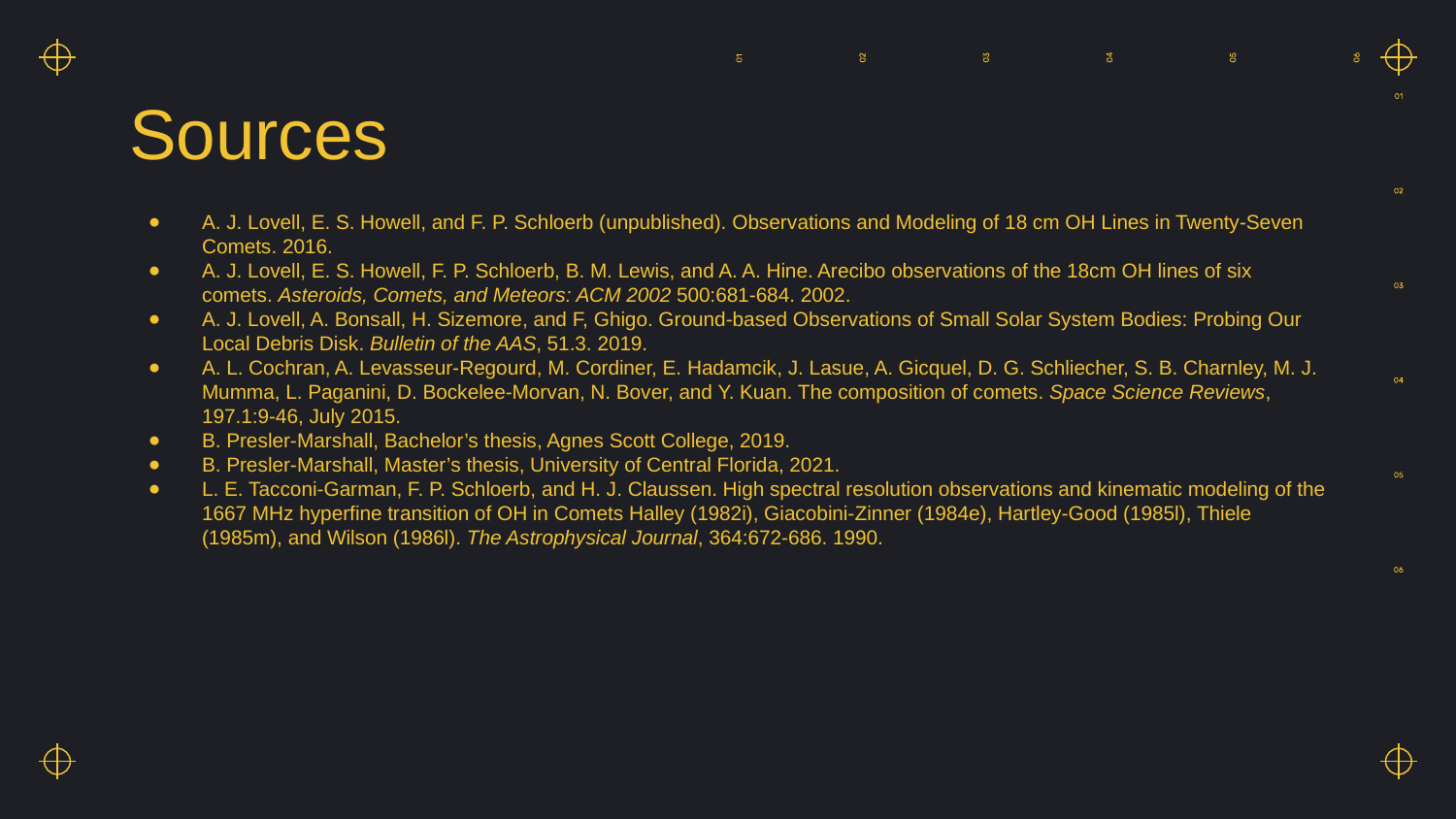

# Sources
A. J. Lovell, E. S. Howell, and F. P. Schloerb (unpublished). Observations and Modeling of 18 cm OH Lines in Twenty-Seven Comets. 2016.
A. J. Lovell, E. S. Howell, F. P. Schloerb, B. M. Lewis, and A. A. Hine. Arecibo observations of the 18cm OH lines of six comets. Asteroids, Comets, and Meteors: ACM 2002 500:681-684. 2002.
A. J. Lovell, A. Bonsall, H. Sizemore, and F, Ghigo. Ground-based Observations of Small Solar System Bodies: Probing Our Local Debris Disk. Bulletin of the AAS, 51.3. 2019.
A. L. Cochran, A. Levasseur-Regourd, M. Cordiner, E. Hadamcik, J. Lasue, A. Gicquel, D. G. Schliecher, S. B. Charnley, M. J. Mumma, L. Paganini, D. Bockelee-Morvan, N. Bover, and Y. Kuan. The composition of comets. Space Science Reviews, 197.1:9-46, July 2015.
B. Presler-Marshall, Bachelor’s thesis, Agnes Scott College, 2019.
B. Presler-Marshall, Master’s thesis, University of Central Florida, 2021.
L. E. Tacconi-Garman, F. P. Schloerb, and H. J. Claussen. High spectral resolution observations and kinematic modeling of the 1667 MHz hyperfine transition of OH in Comets Halley (1982i), Giacobini-Zinner (1984e), Hartley-Good (1985l), Thiele (1985m), and Wilson (1986l). The Astrophysical Journal, 364:672-686. 1990.